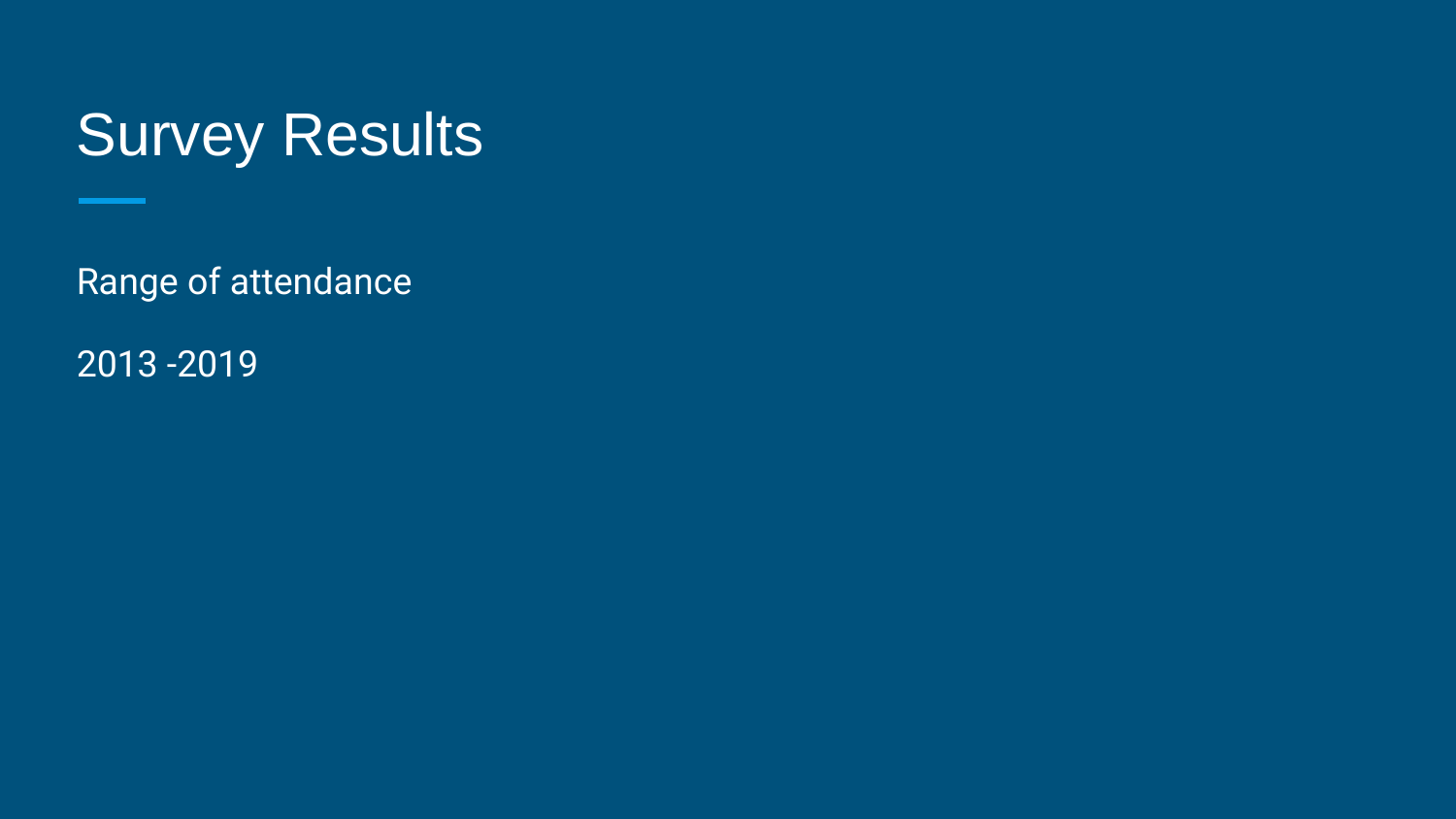

# Survey Results
Range of attendance
2013 -2019